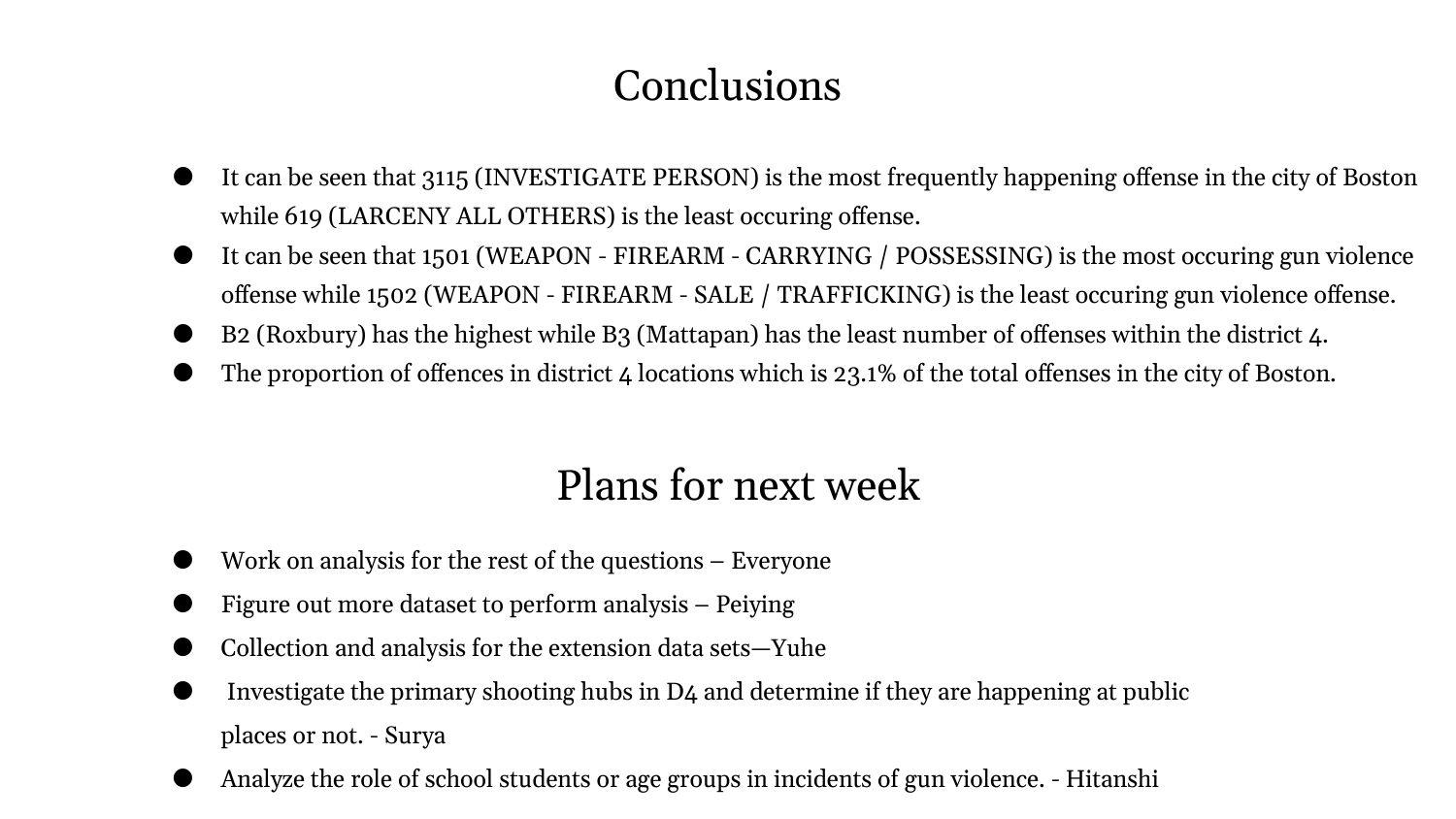

Conclusions
It can be seen that 3115 (INVESTIGATE PERSON) is the most frequently happening offense in the city of Boston while 619 (LARCENY ALL OTHERS) is the least occuring offense.
It can be seen that 1501 (WEAPON - FIREARM - CARRYING / POSSESSING) is the most occuring gun violence offense while 1502 (WEAPON - FIREARM - SALE / TRAFFICKING) is the least occuring gun violence offense.
B2 (Roxbury) has the highest while B3 (Mattapan) has the least number of offenses within the district 4.
The proportion of offences in district 4 locations which is 23.1% of the total offenses in the city of Boston.

Plans for next week
Work on analysis for the rest of the questions – Everyone
Figure out more dataset to perform analysis – Peiying
Collection and analysis for the extension data sets—Yuhe
 Investigate the primary shooting hubs in D4 and determine if they are happening at public places or not. - Surya
Analyze the role of school students or age groups in incidents of gun violence. - Hitanshi